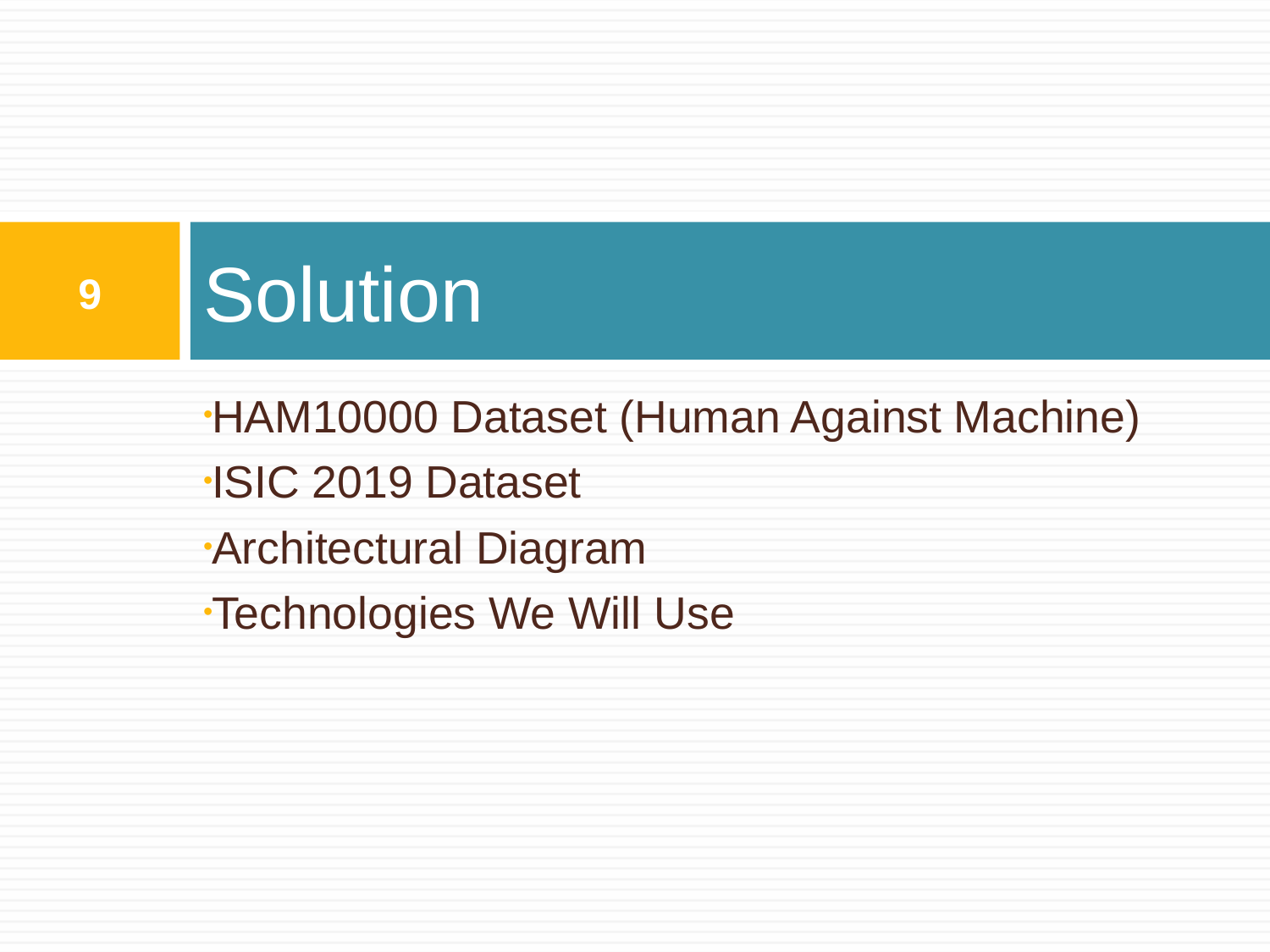

# Solution
9
HAM10000 Dataset (Human Against Machine)
ISIC 2019 Dataset
Architectural Diagram
Technologies We Will Use